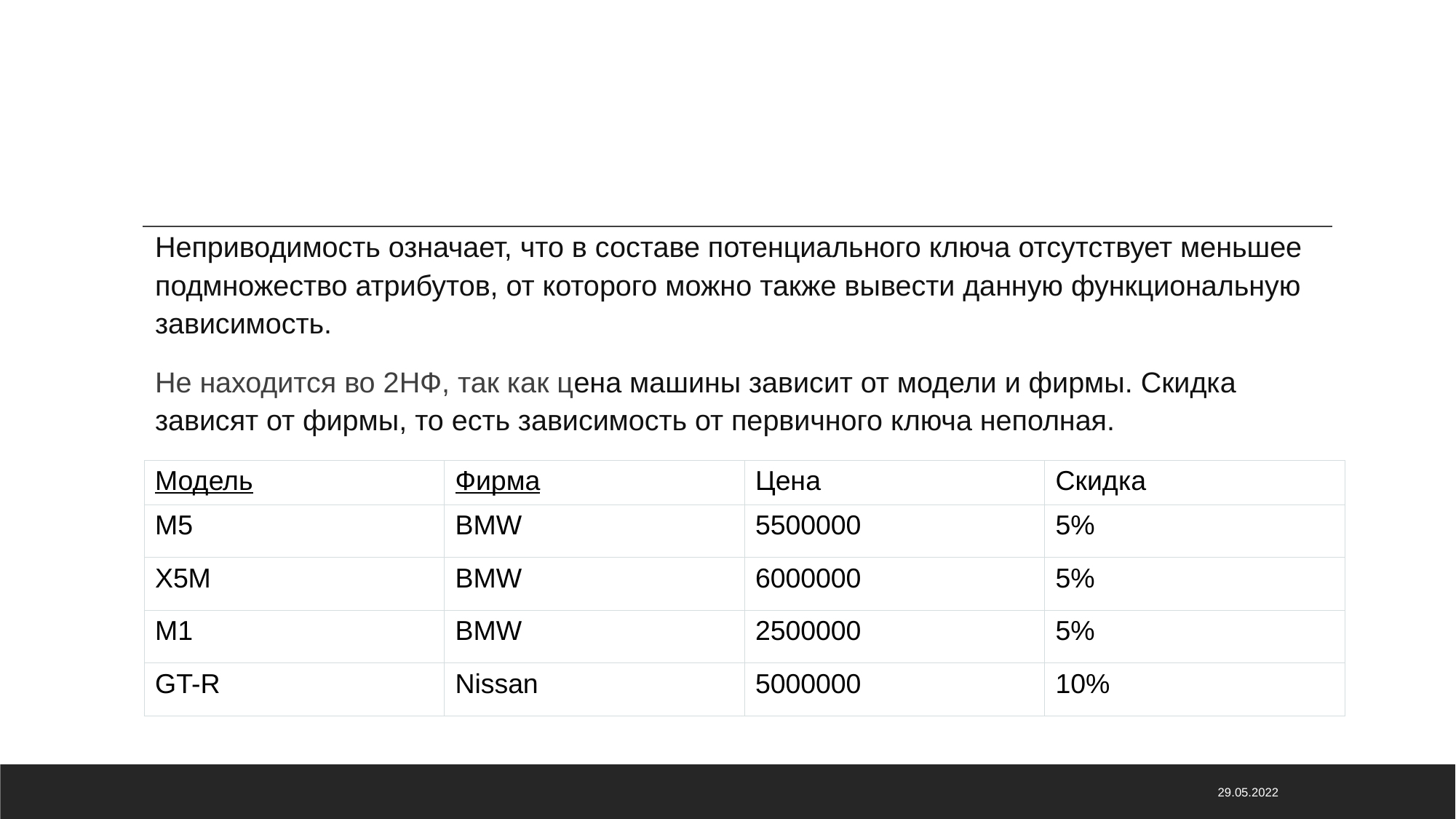

#
Неприводимость означает, что в составе потенциального ключа отсутствует меньшее подмножество атрибутов, от которого можно также вывести данную функциональную зависимость.
Не находится во 2НФ, так как цена машины зависит от модели и фирмы. Скидка зависят от фирмы, то есть зависимость от первичного ключа неполная.
| Модель | Фирма | Цена | Скидка |
| --- | --- | --- | --- |
| M5 | BMW | 5500000 | 5% |
| X5M | BMW | 6000000 | 5% |
| M1 | BMW | 2500000 | 5% |
| GT-R | Nissan | 5000000 | 10% |
29.05.2022